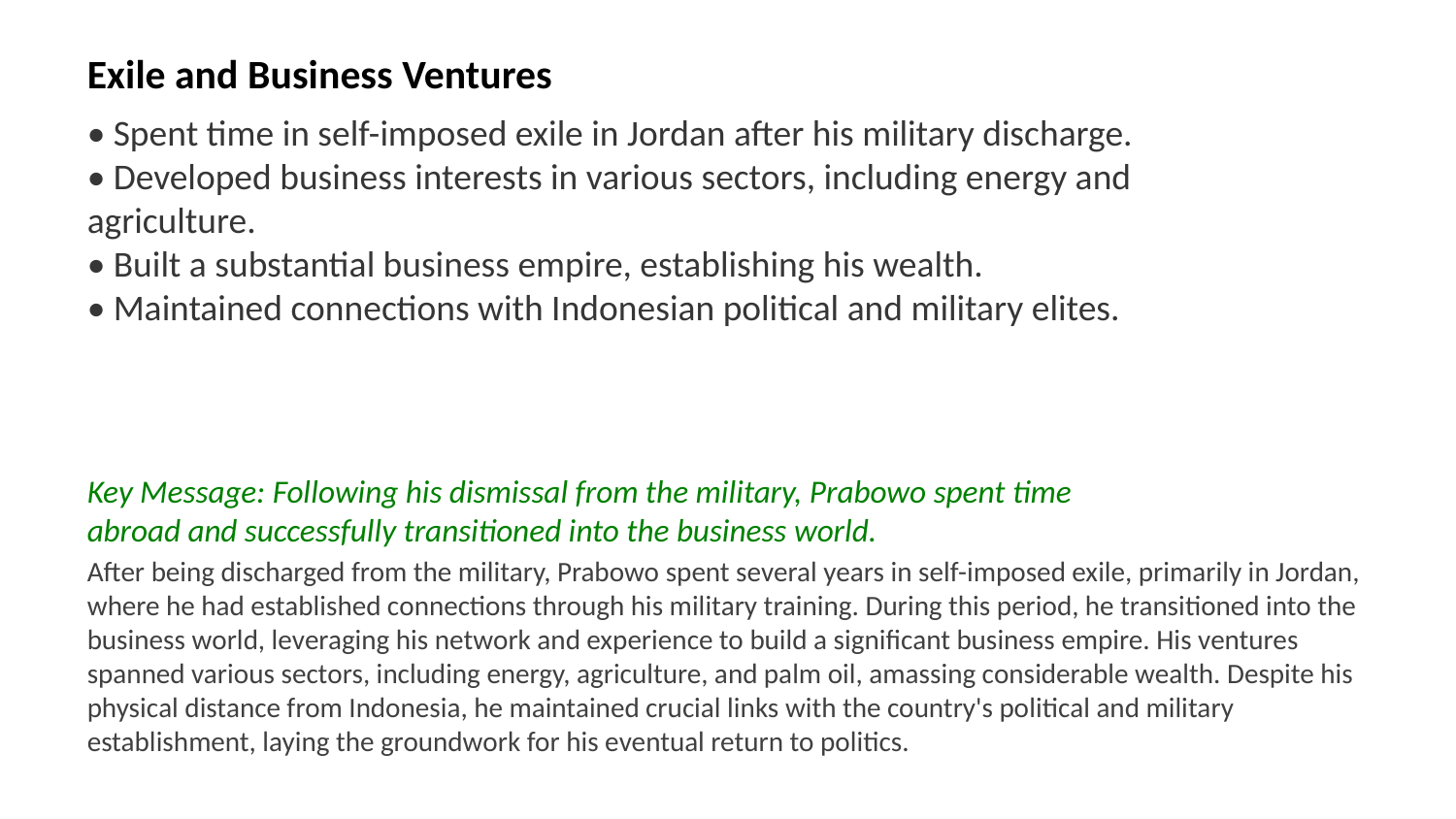

Exile and Business Ventures
• Spent time in self-imposed exile in Jordan after his military discharge.
• Developed business interests in various sectors, including energy and agriculture.
• Built a substantial business empire, establishing his wealth.
• Maintained connections with Indonesian political and military elites.
Key Message: Following his dismissal from the military, Prabowo spent time abroad and successfully transitioned into the business world.
After being discharged from the military, Prabowo spent several years in self-imposed exile, primarily in Jordan, where he had established connections through his military training. During this period, he transitioned into the business world, leveraging his network and experience to build a significant business empire. His ventures spanned various sectors, including energy, agriculture, and palm oil, amassing considerable wealth. Despite his physical distance from Indonesia, he maintained crucial links with the country's political and military establishment, laying the groundwork for his eventual return to politics.
Images: Prabowo Subianto in Jordan, business meeting, palm oil plantation, energy company logo, international business